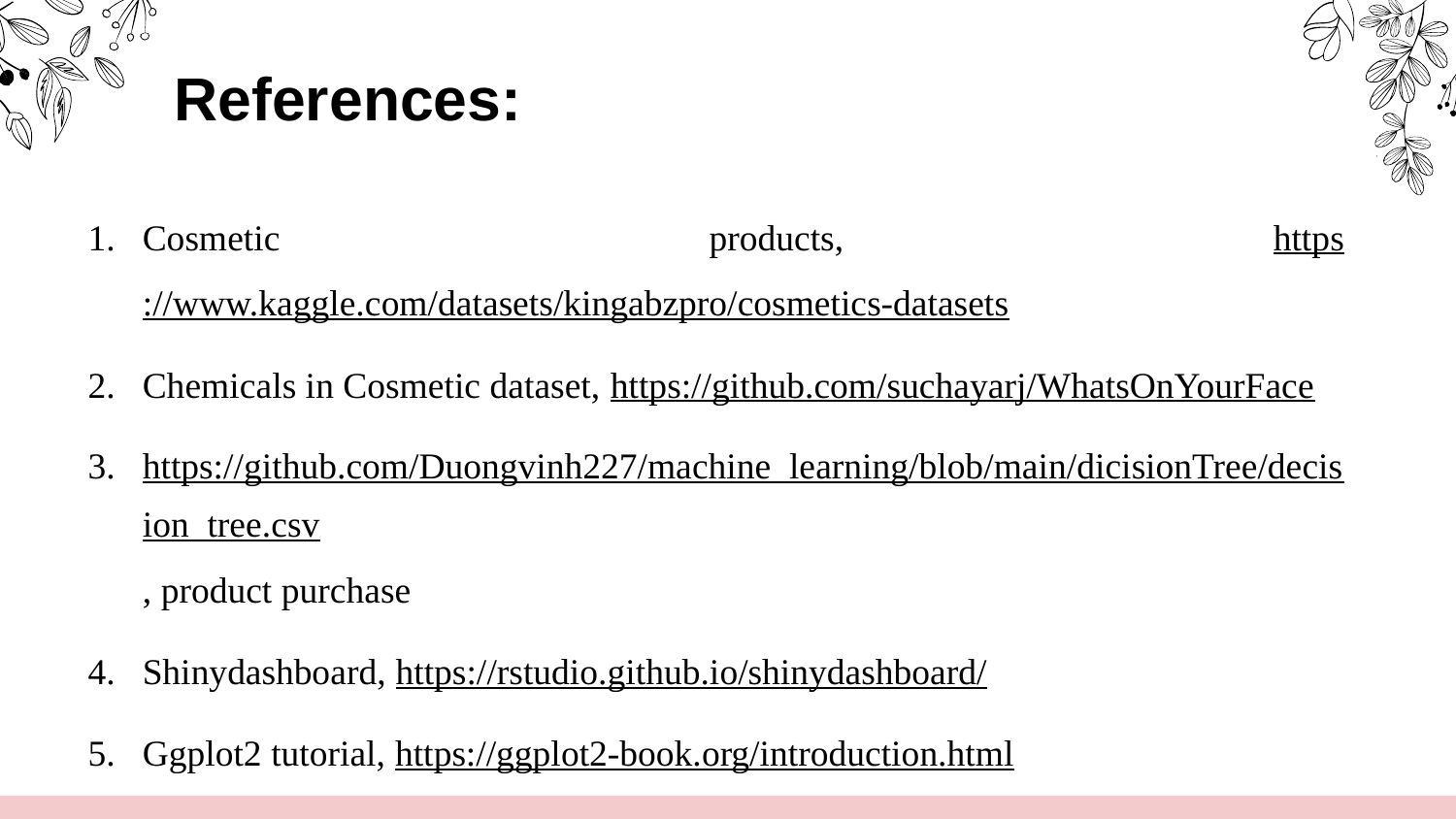

# References:
Cosmetic products, https://www.kaggle.com/datasets/kingabzpro/cosmetics-datasets
Chemicals in Cosmetic dataset, https://github.com/suchayarj/WhatsOnYourFace
https://github.com/Duongvinh227/machine_learning/blob/main/dicisionTree/decision_tree.csv, product purchase
Shinydashboard, https://rstudio.github.io/shinydashboard/
Ggplot2 tutorial, https://ggplot2-book.org/introduction.html